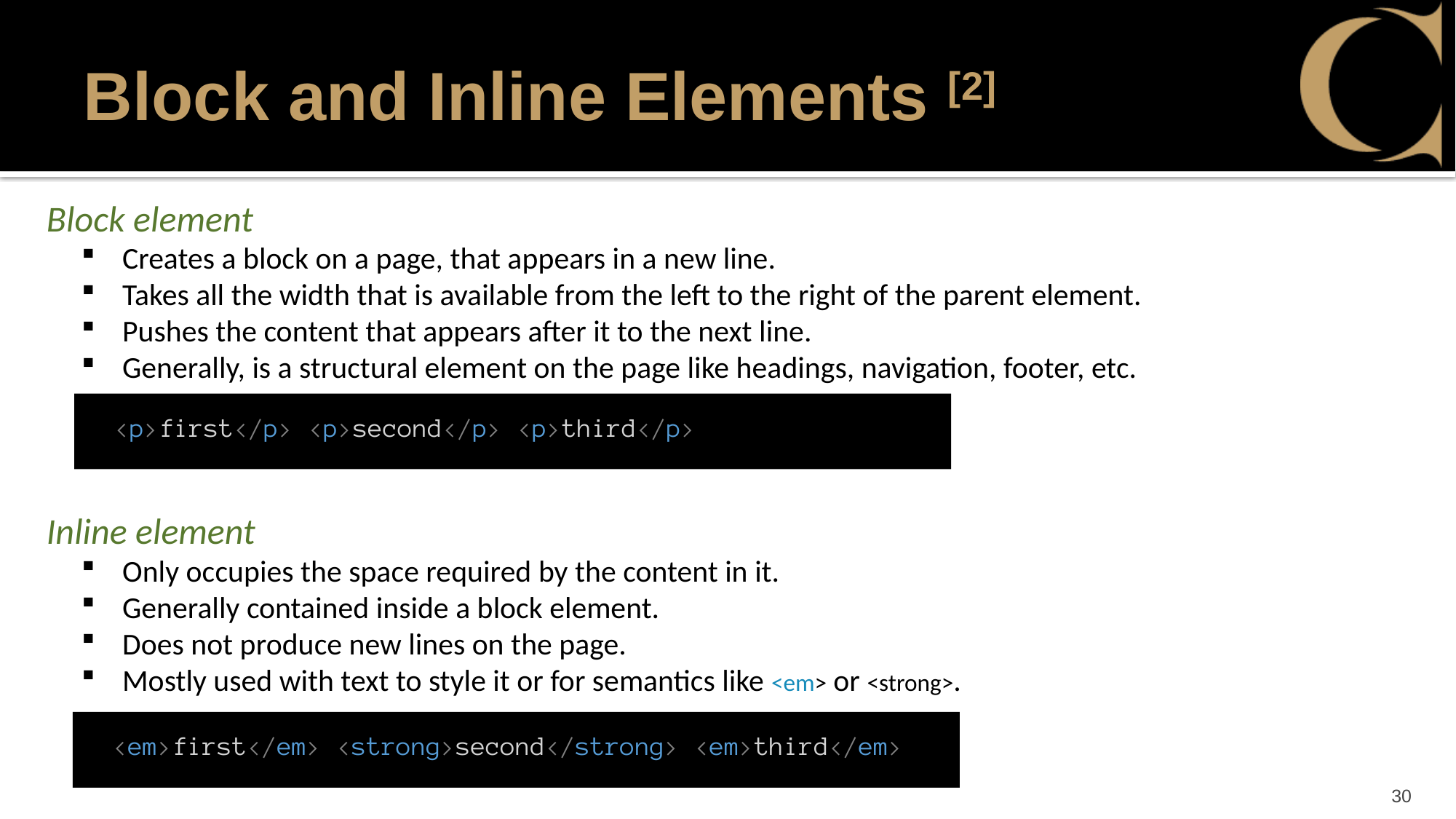

# Block and Inline Elements [2]
Block element
Creates a block on a page, that appears in a new line.
Takes all the width that is available from the left to the right of the parent element.
Pushes the content that appears after it to the next line.
Generally, is a structural element on the page like headings, navigation, footer, etc.

Inline element
Only occupies the space required by the content in it.
Generally contained inside a block element.
Does not produce new lines on the page.
Mostly used with text to style it or for semantics like <em> or <strong>.

  <p>first</p> <p>second</p> <p>third</p>

  <em>first</em> <strong>second</strong> <em>third</em>

30